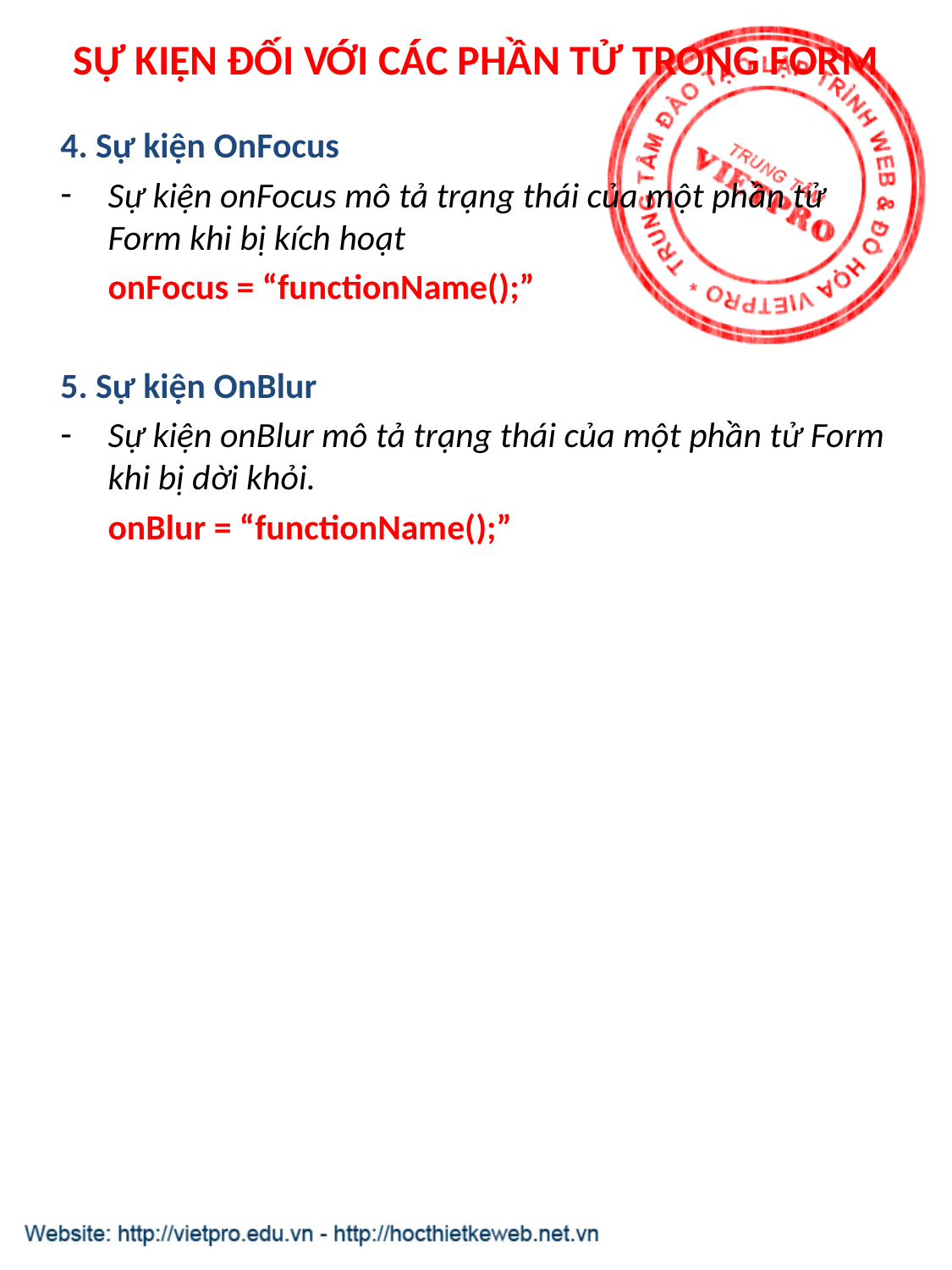

# SỰ KIỆN ĐỐI VỚI CÁC PHẦN TỬ TRONG FORM
4. Sự kiện OnFocus
Sự kiện onFocus mô tả trạng thái của một phần tử Form khi bị kích hoạt
	onFocus = “functionName();”

5. Sự kiện OnBlur
Sự kiện onBlur mô tả trạng thái của một phần tử Form khi bị dời khỏi.
	onBlur = “functionName();”